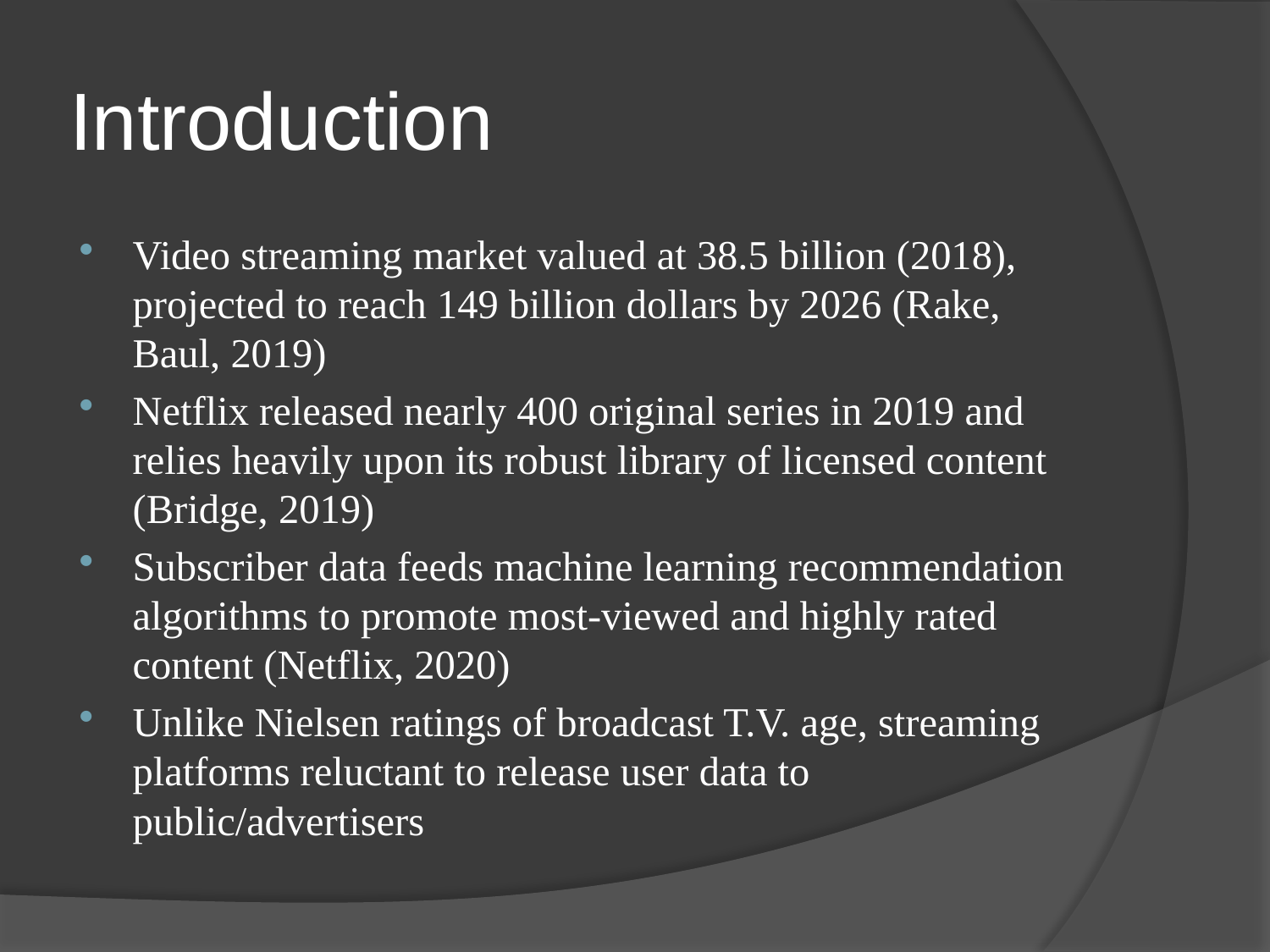

# Introduction
Video streaming market valued at 38.5 billion (2018), projected to reach 149 billion dollars by 2026 (Rake, Baul, 2019)
Netflix released nearly 400 original series in 2019 and relies heavily upon its robust library of licensed content (Bridge, 2019)
Subscriber data feeds machine learning recommendation algorithms to promote most-viewed and highly rated content (Netflix, 2020)
Unlike Nielsen ratings of broadcast T.V. age, streaming platforms reluctant to release user data to public/advertisers